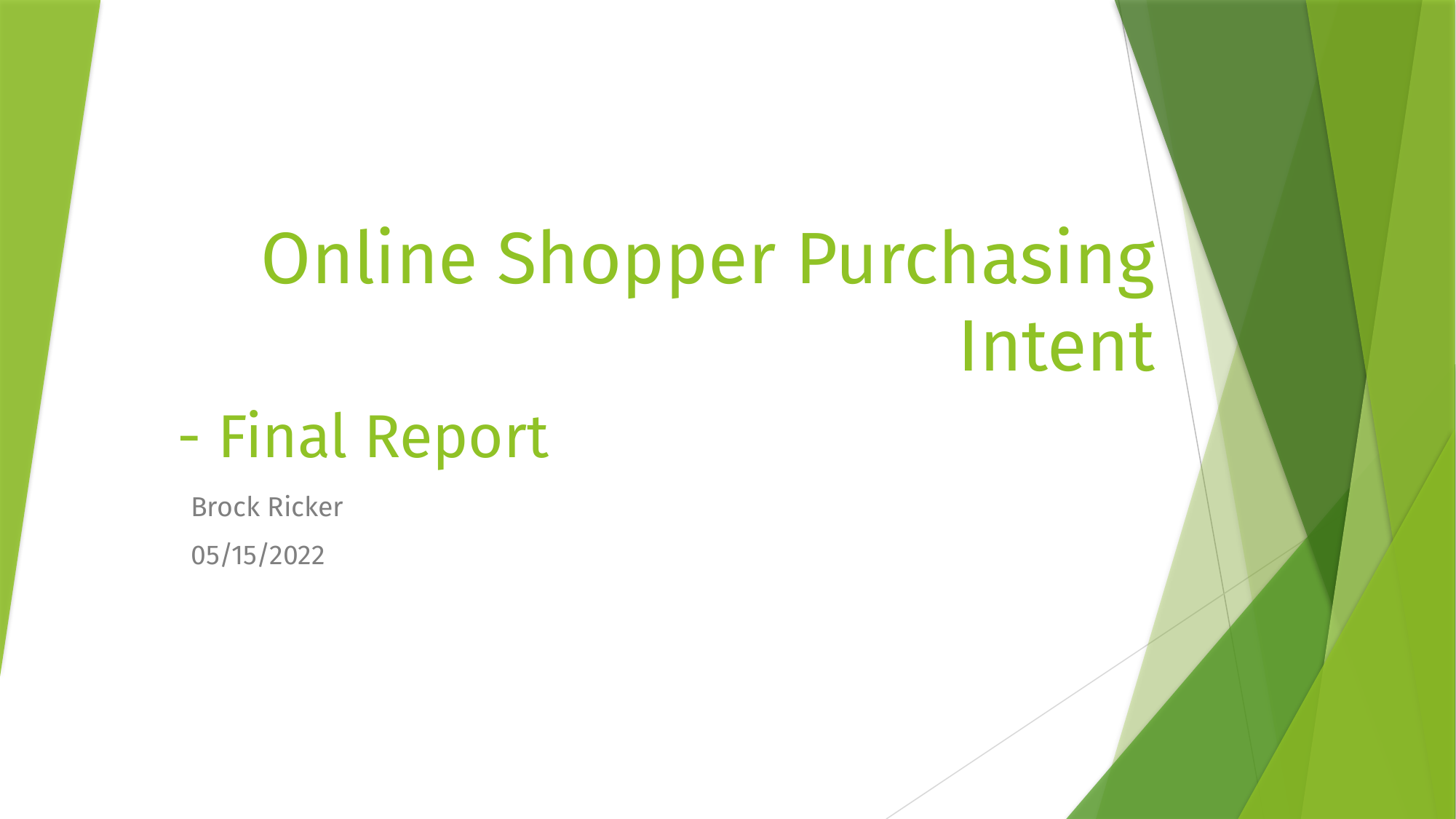

# Online Shopper Purchasing Intent
- Final Report
Brock Ricker
05/15/2022